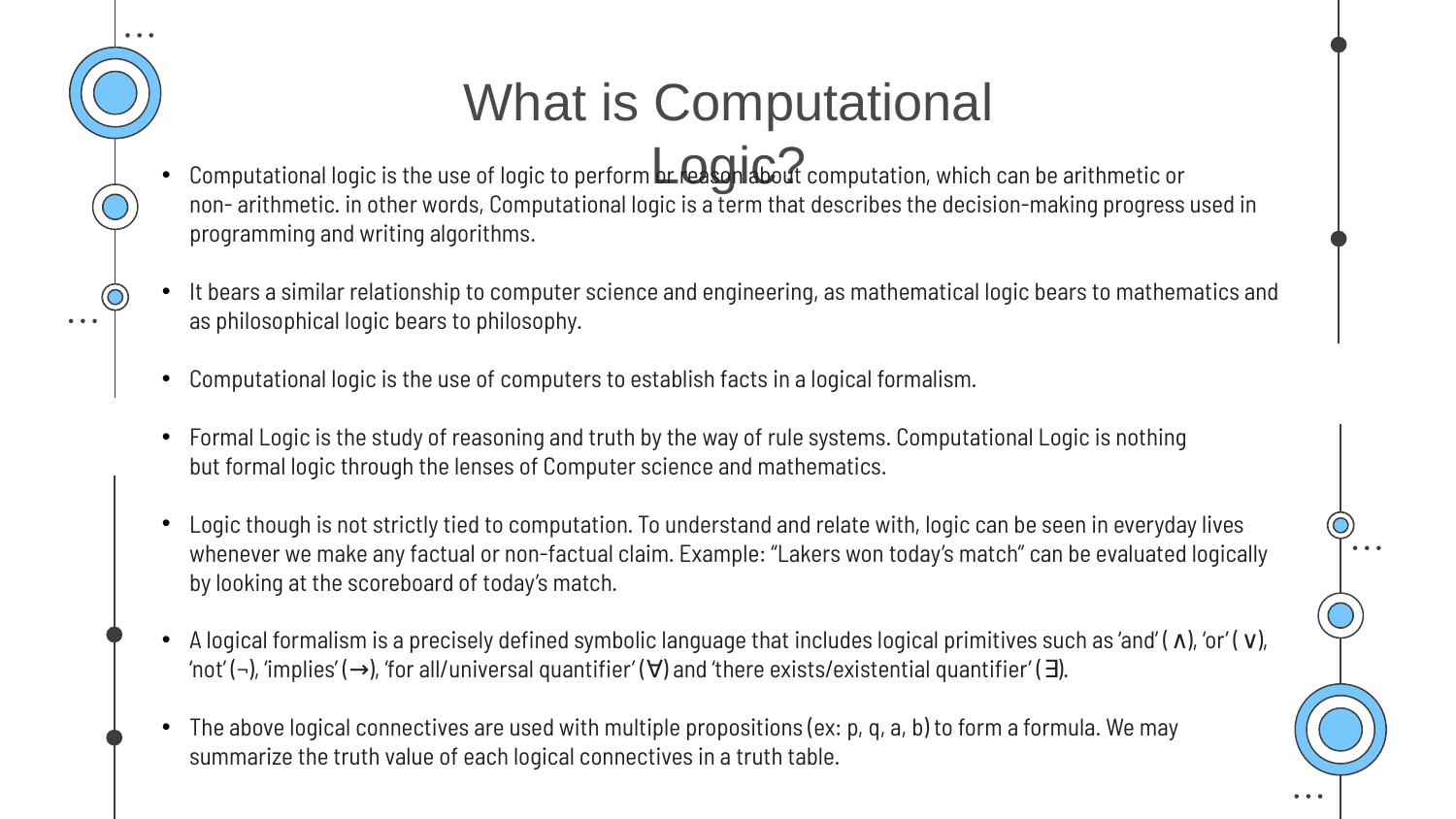

# What is Computational Logic?

Computational logic is the use of logic to perform or reason about computation, which can be arithmetic or non- arithmetic. in other words, Computational logic is a term that describes the decision-making progress used in programming and writing algorithms.

It bears a similar relationship to computer science and engineering, as mathematical logic bears to mathematics and as philosophical logic bears to philosophy.

Computational logic is the use of computers to establish facts in a logical formalism.

Formal Logic is the study of reasoning and truth by the way of rule systems. Computational Logic is nothing but formal logic through the lenses of Computer science and mathematics.

Logic though is not strictly tied to computation. To understand and relate with, logic can be seen in everyday lives whenever we make any factual or non-factual claim. Example: “Lakers won today’s match” can be evaluated logically by looking at the scoreboard of today’s match.

A logical formalism is a precisely defined symbolic language that includes logical primitives such as ‘and’ (∧), ‘or’ (∨), ‘not’ (¬), ‘implies’ (→), ‘for all/universal quantifier’ (∀) and ‘there exists/existential quantifier’ (∃).

The above logical connectives are used with multiple propositions (ex: p, q, a, b) to form a formula. We may summarize the truth value of each logical connectives in a truth table.